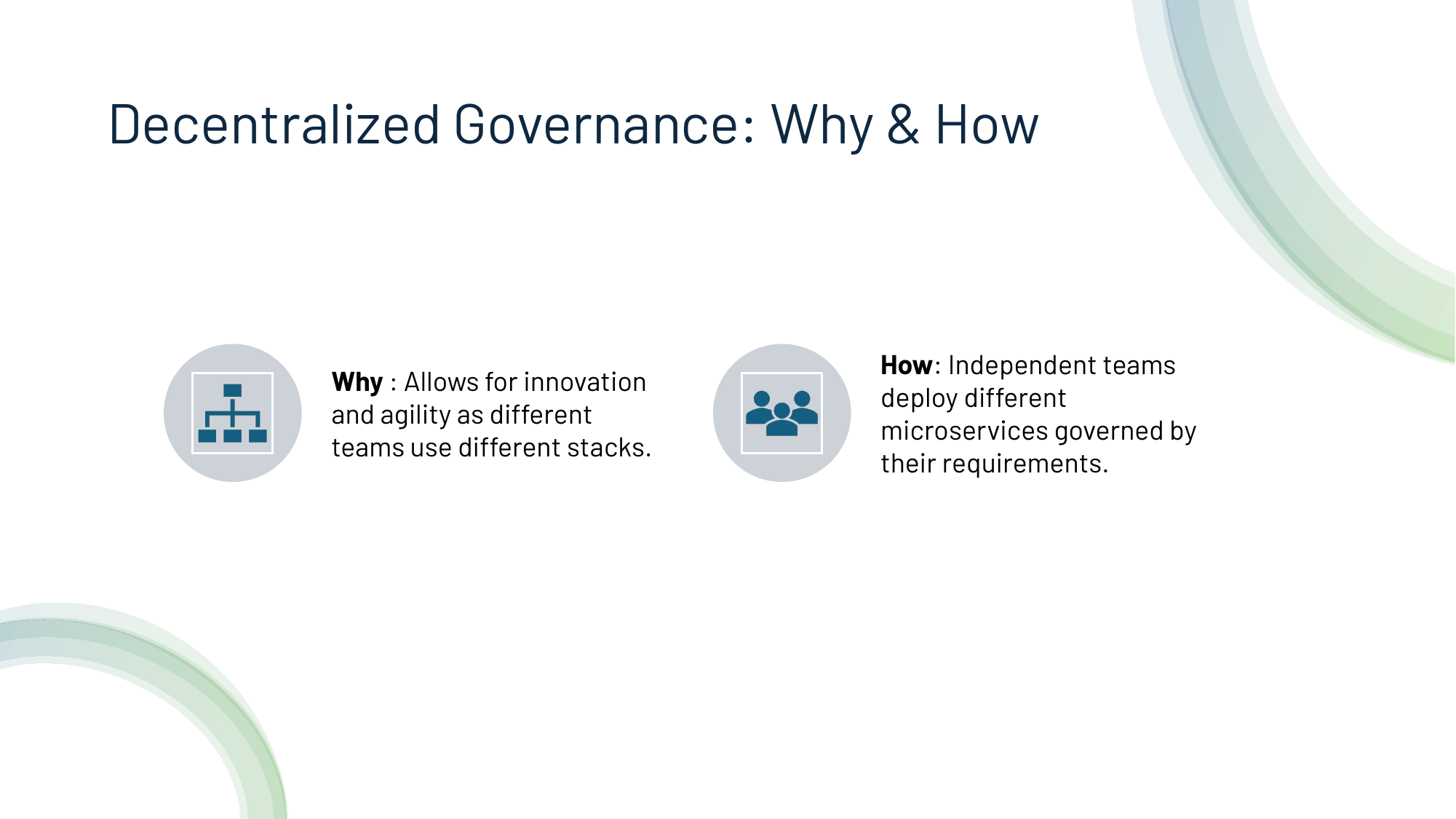

# Decentralized Governance: Why & How
Why : Allows for innovation and agility as different teams use different stacks.
How: Independent teams deploy different microservices governed by their requirements.